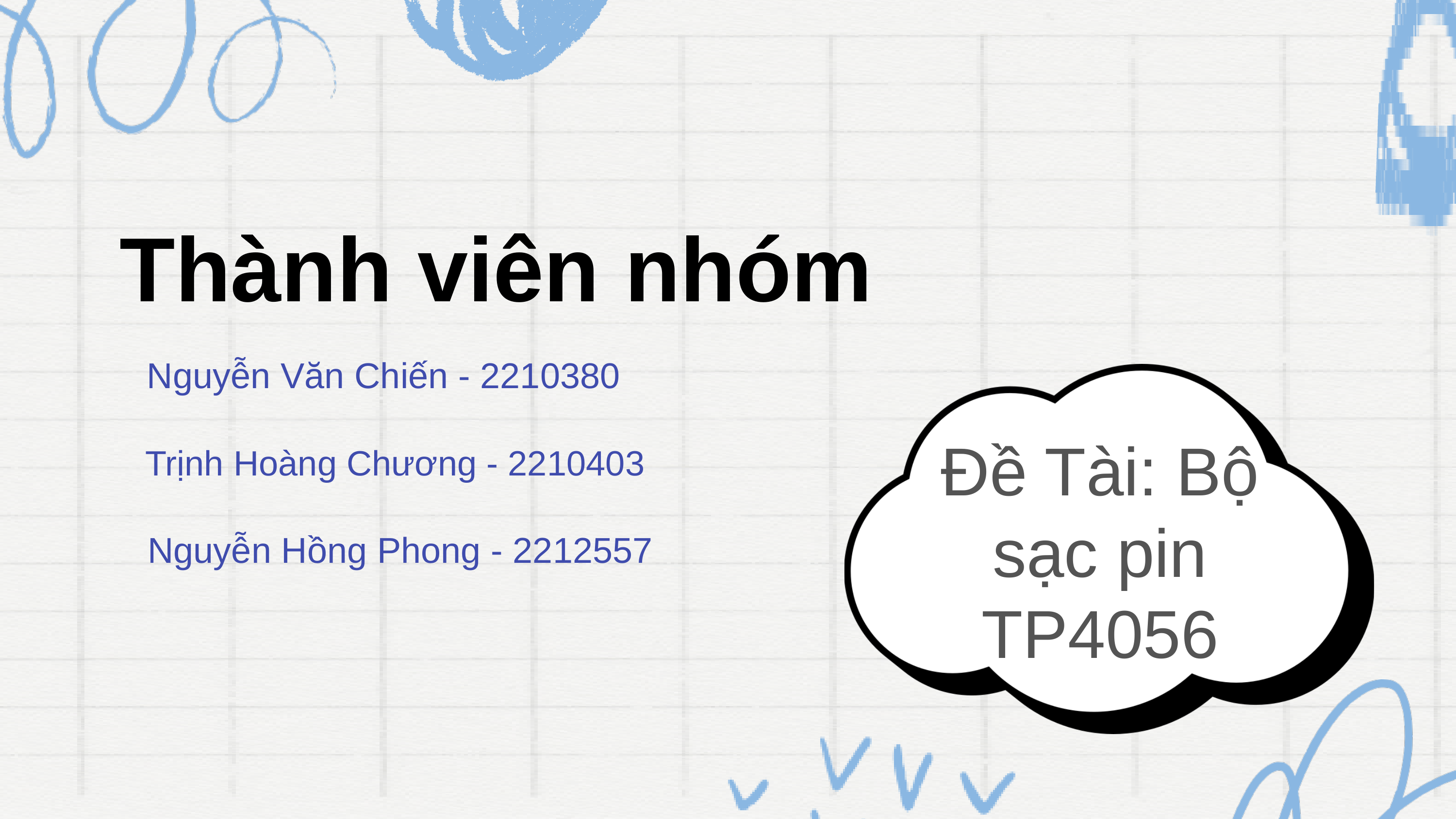

Thành viên nhóm
Nguyễn Văn Chiến - 2210380

Đề Tài: Bộ sạc pin TP4056

Trịnh Hoàng Chương - 2210403

Nguyễn Hồng Phong - 2212557